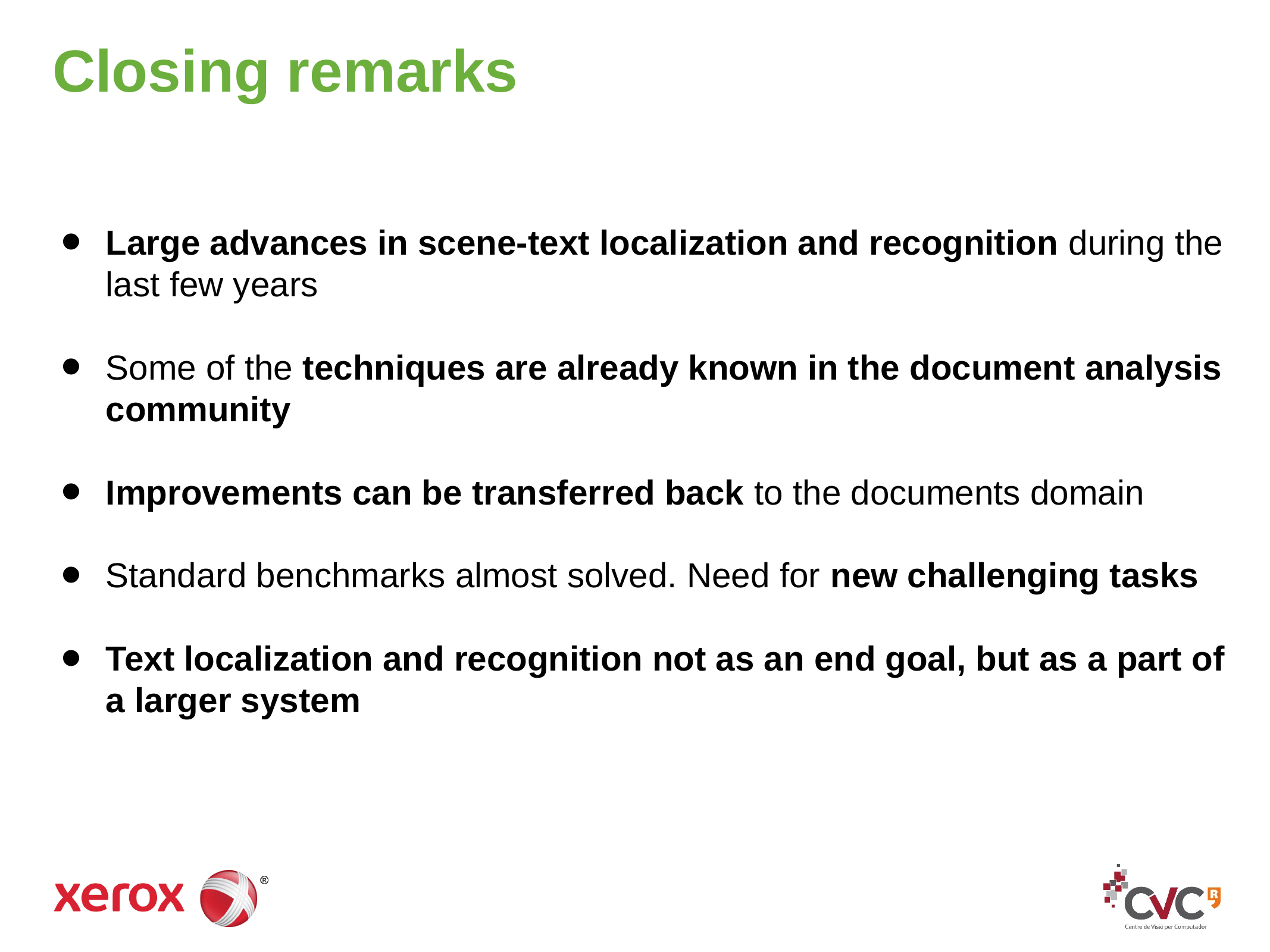

# Closing remarks

Large advances in scene-text localization and recognition during the last few years

Some of the techniques are already known in the document analysis community

Improvements can be transferred back to the documents domain

Standard benchmarks almost solved. Need for new challenging tasks

Text localization and recognition not as an end goal, but as a part of a larger system

2